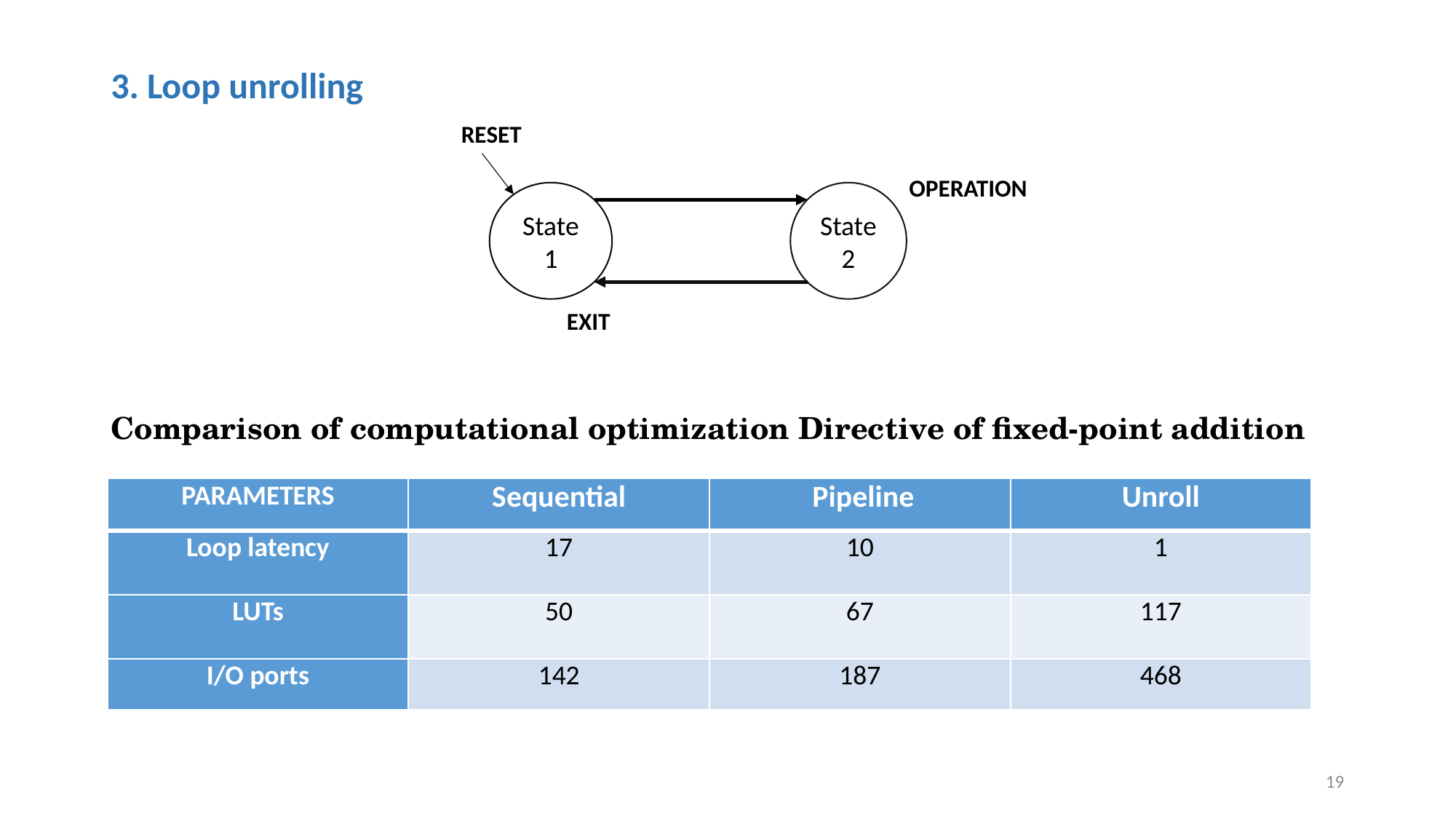

# 3. Loop unrolling
RESET

OPERATION
State 2

State 1

EXIT
Comparison of computational optimization Directive of fixed-point addition
| PARAMETERS | Sequential | Pipeline | Unroll |
| --- | --- | --- | --- |
| Loop latency | 17 | 10 | 1 |
| LUTs | 50 | 67 | 117 |
| I/O ports | 142 | 187 | 468 |
19